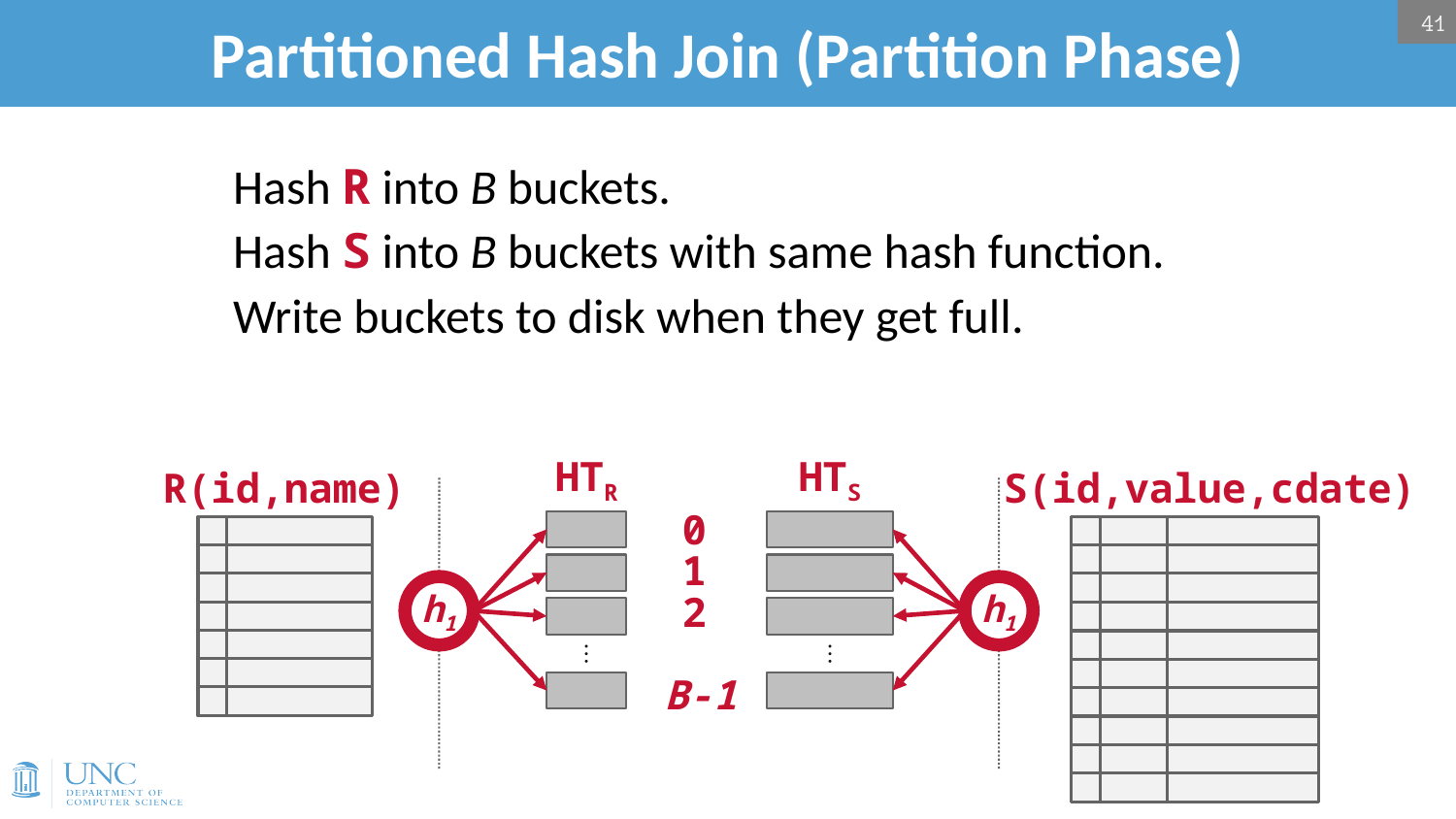

41
# Partitioned Hash Join (Partition Phase)
Hash R into B buckets.
Hash S into B buckets with same hash function.
Write buckets to disk when they get full.

HTR
HTS
R(id,name)
S(id,value,cdate)

0

⋮

⋮

1
h1

h1
2
B-1